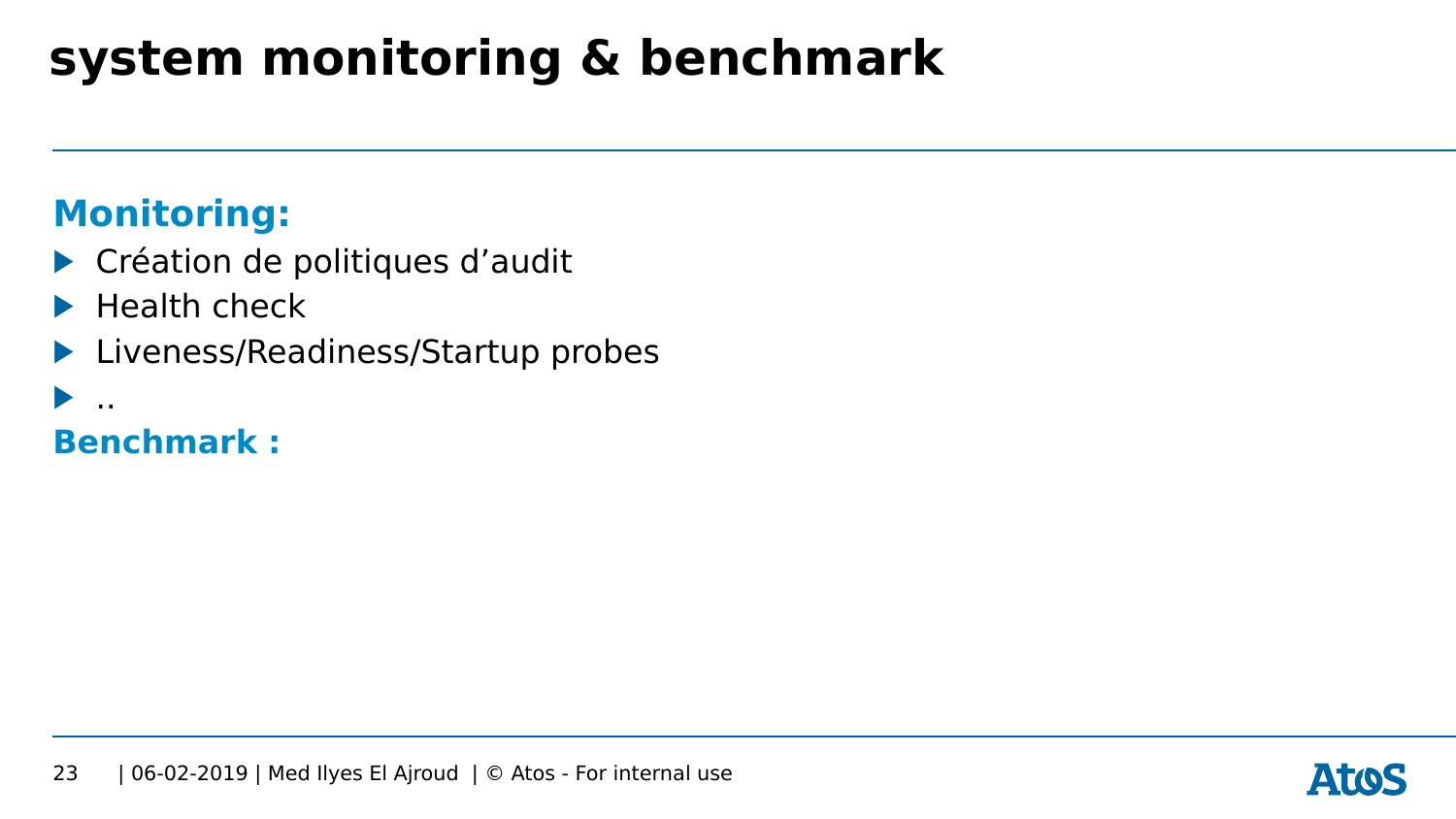

# system monitoring & benchmark
Monitoring:
Création de politiques d’audit
Health check
Liveness/Readiness/Startup probes
..
Benchmark :

23